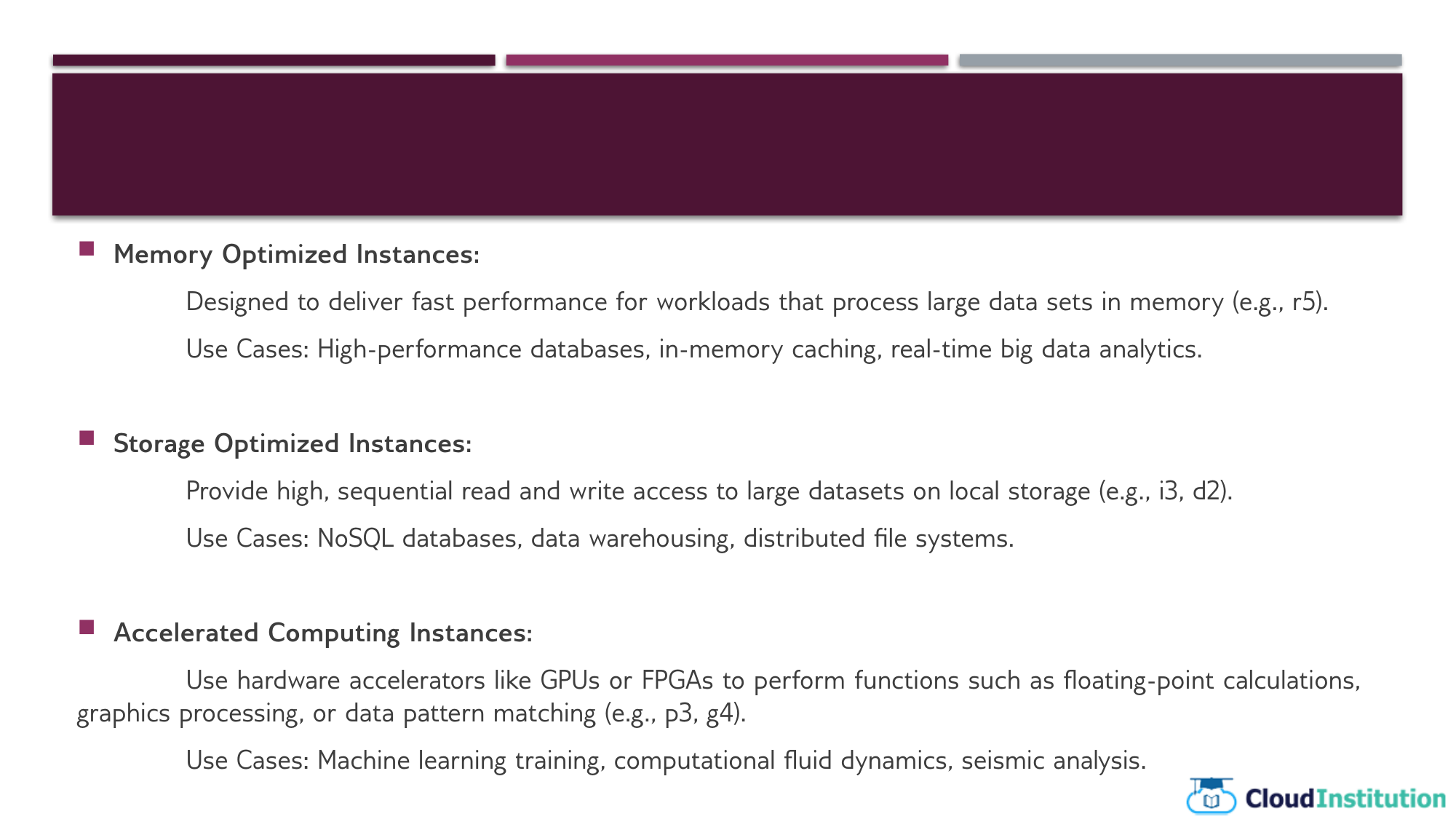

Memory Optimized Instances:
	Designed to deliver fast performance for workloads that process large data sets in memory (e.g., r5).
	Use Cases: High-performance databases, in-memory caching, real-time big data analytics.

Storage Optimized Instances:
	Provide high, sequential read and write access to large datasets on local storage (e.g., i3, d2).
	Use Cases: NoSQL databases, data warehousing, distributed file systems.

Accelerated Computing Instances:
	Use hardware accelerators like GPUs or FPGAs to perform functions such as floating-point calculations, 	graphics processing, or data pattern matching (e.g., p3, g4).
	Use Cases: Machine learning training, computational fluid dynamics, seismic analysis.